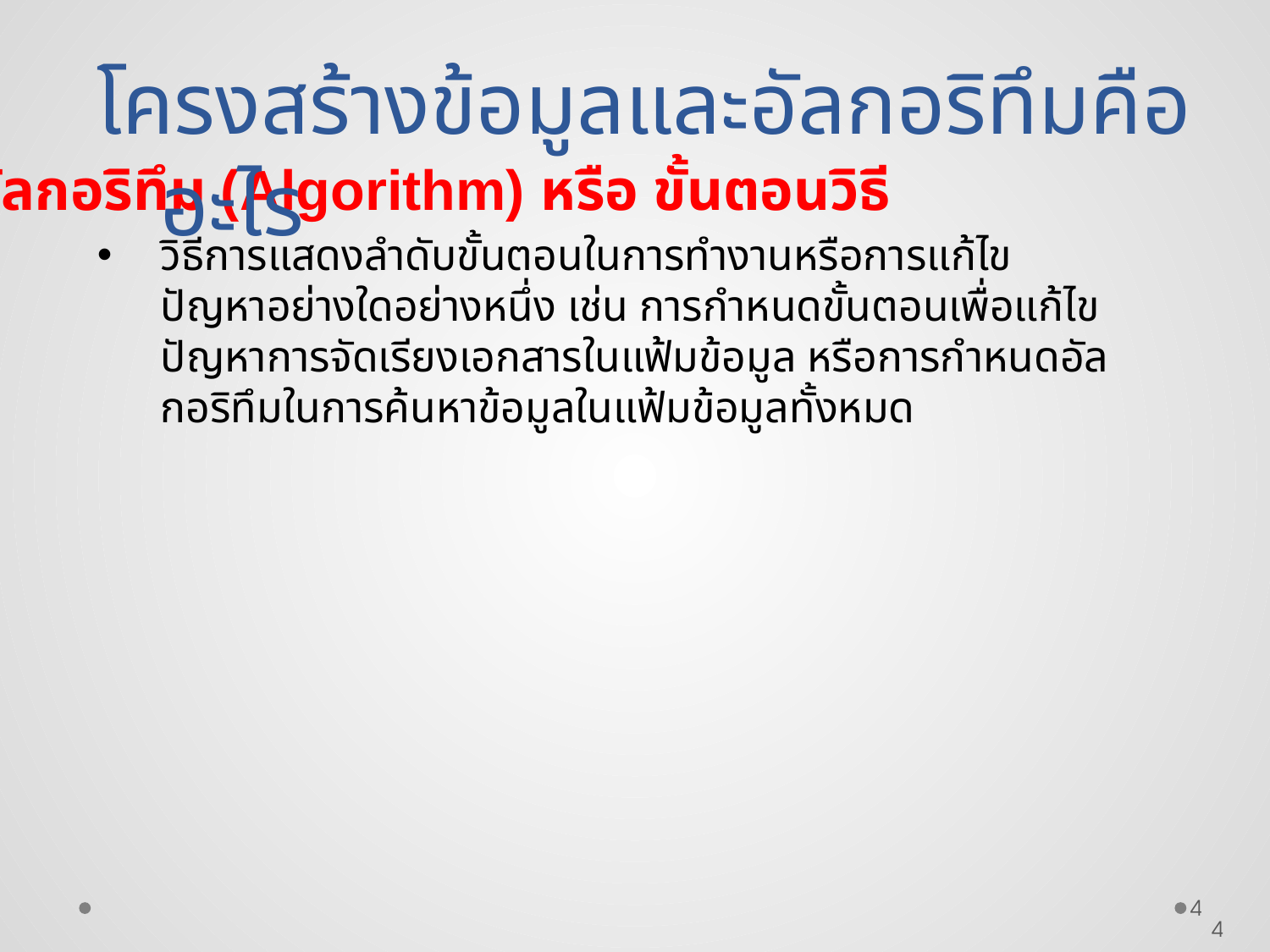

โครงสร้างข้อมูลและอัลกอริทึมคืออะไร
อัลกอริทึม (Algorithm) หรือ ขั้นตอนวิธี
วิธีการแสดงลำดับขั้นตอนในการทำงานหรือการแก้ไขปัญหาอย่างใดอย่างหนึ่ง เช่น การกำหนดขั้นตอนเพื่อแก้ไขปัญหาการจัดเรียงเอกสารในแฟ้มข้อมูล หรือการกำหนดอัลกอริทึมในการค้นหาข้อมูลในแฟ้มข้อมูลทั้งหมด
4
4